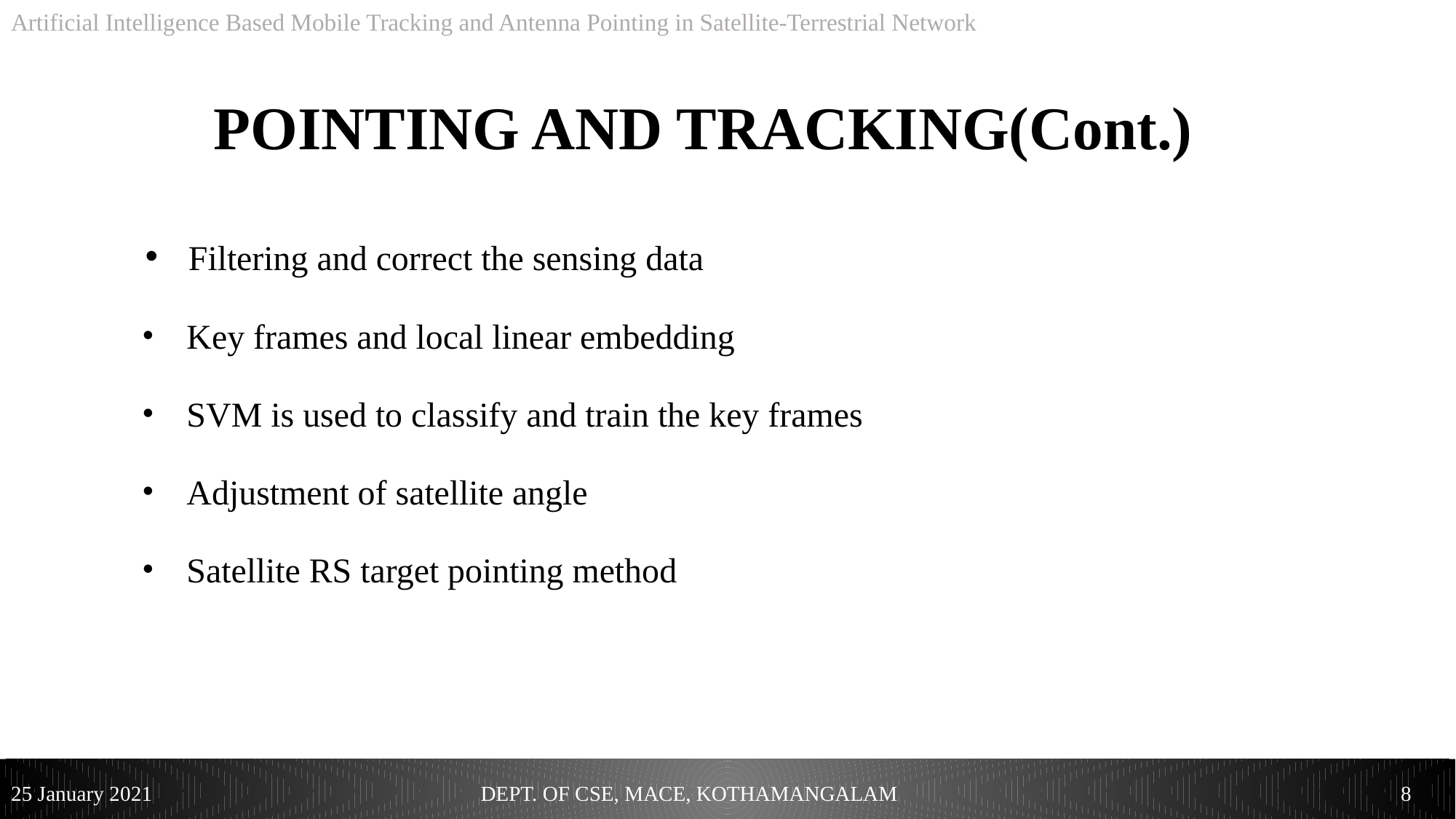

Artificial Intelligence Based Mobile Tracking and Antenna Pointing in Satellite-Terrestrial Network
POINTING AND TRACKING(Cont.)
 Filtering and correct the sensing data
Key frames and local linear embedding
SVM is used to classify and train the key frames
Adjustment of satellite angle
Satellite RS target pointing method

7
DEPT. OF CSE, MACE, KOTHAMANGALAM
8
25 January 2021